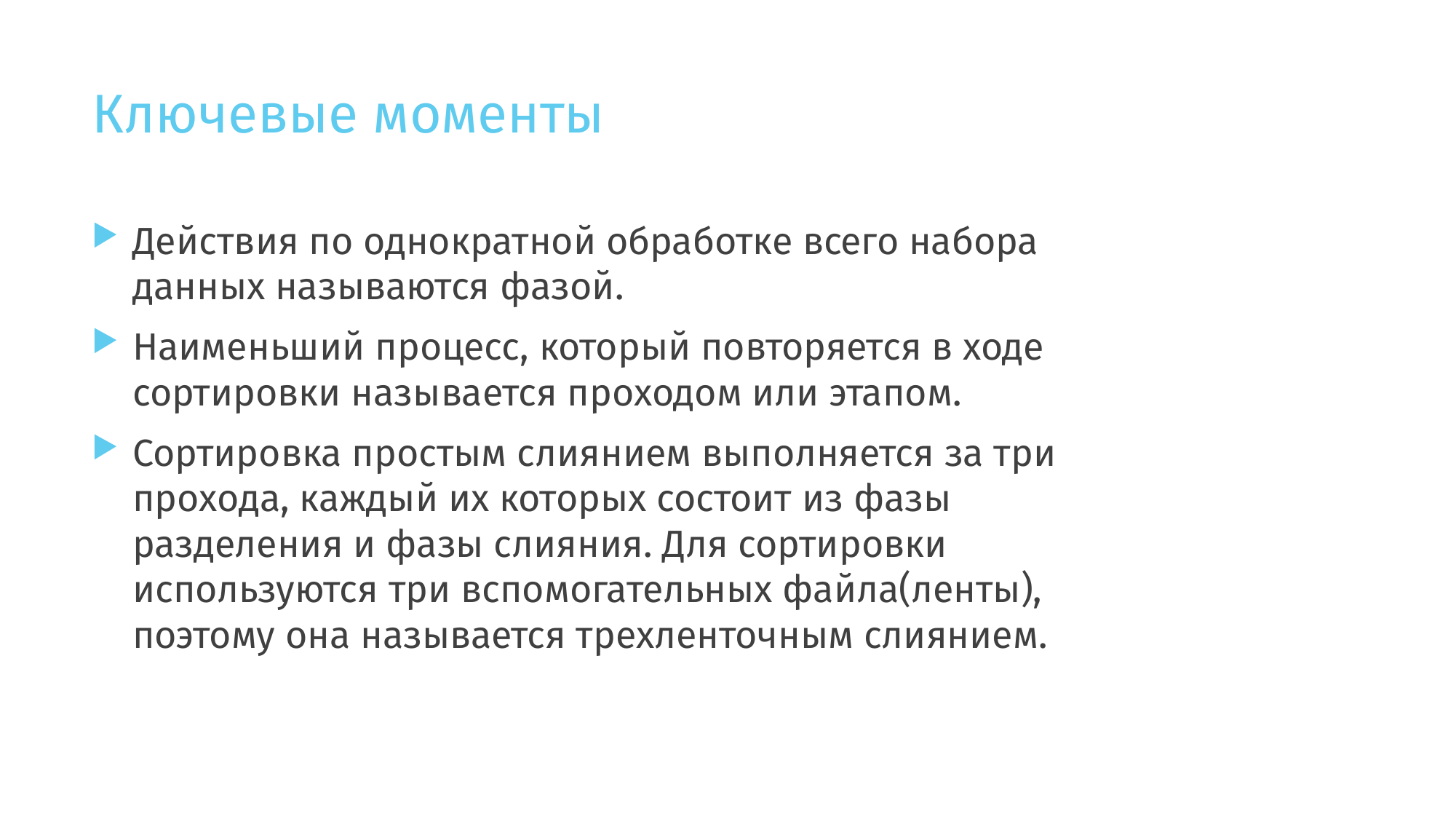

# Ключевые моменты
Действия по однократной обработке всего набора данных называются фазой.
Наименьший процесс, который повторяется в ходе сортировки называется проходом или этапом.
Сортировка простым слиянием выполняется за три прохода, каждый их которых состоит из фазы разделения и фазы слияния. Для сортировки используются три вспомогательных файла(ленты), поэтому она называется трехленточным слиянием.